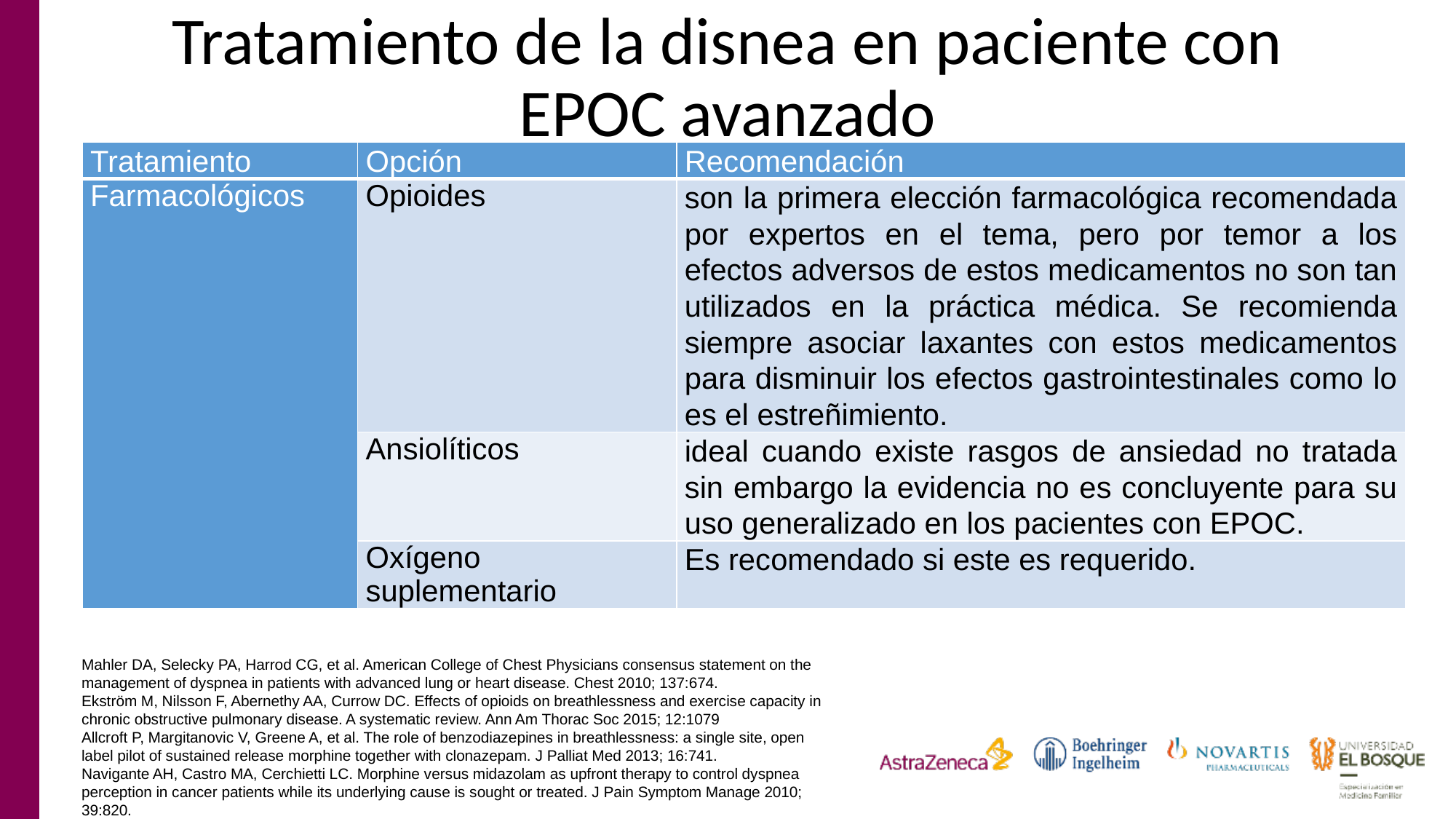

# Tratamiento de la disnea en paciente con EPOC avanzado
| Tratamiento | Opción | Recomendación |
| --- | --- | --- |
| Farmacológicos | Opioides | son la primera elección farmacológica recomendada por expertos en el tema, pero por temor a los efectos adversos de estos medicamentos no son tan utilizados en la práctica médica. Se recomienda siempre asociar laxantes con estos medicamentos para disminuir los efectos gastrointestinales como lo es el estreñimiento. |
|  | Ansiolíticos | ideal cuando existe rasgos de ansiedad no tratada sin embargo la evidencia no es concluyente para su uso generalizado en los pacientes con EPOC. |
|  | Oxígeno suplementario | Es recomendado si este es requerido. |
Mahler DA, Selecky PA, Harrod CG, et al. American College of Chest Physicians consensus statement on the management of dyspnea in patients with advanced lung or heart disease. Chest 2010; 137:674.
Ekström M, Nilsson F, Abernethy AA, Currow DC. Effects of opioids on breathlessness and exercise capacity in chronic obstructive pulmonary disease. A systematic review. Ann Am Thorac Soc 2015; 12:1079
Allcroft P, Margitanovic V, Greene A, et al. The role of benzodiazepines in breathlessness: a single site, open label pilot of sustained release morphine together with clonazepam. J Palliat Med 2013; 16:741.
Navigante AH, Castro MA, Cerchietti LC. Morphine versus midazolam as upfront therapy to control dyspnea perception in cancer patients while its underlying cause is sought or treated. J Pain Symptom Manage 2010; 39:820.